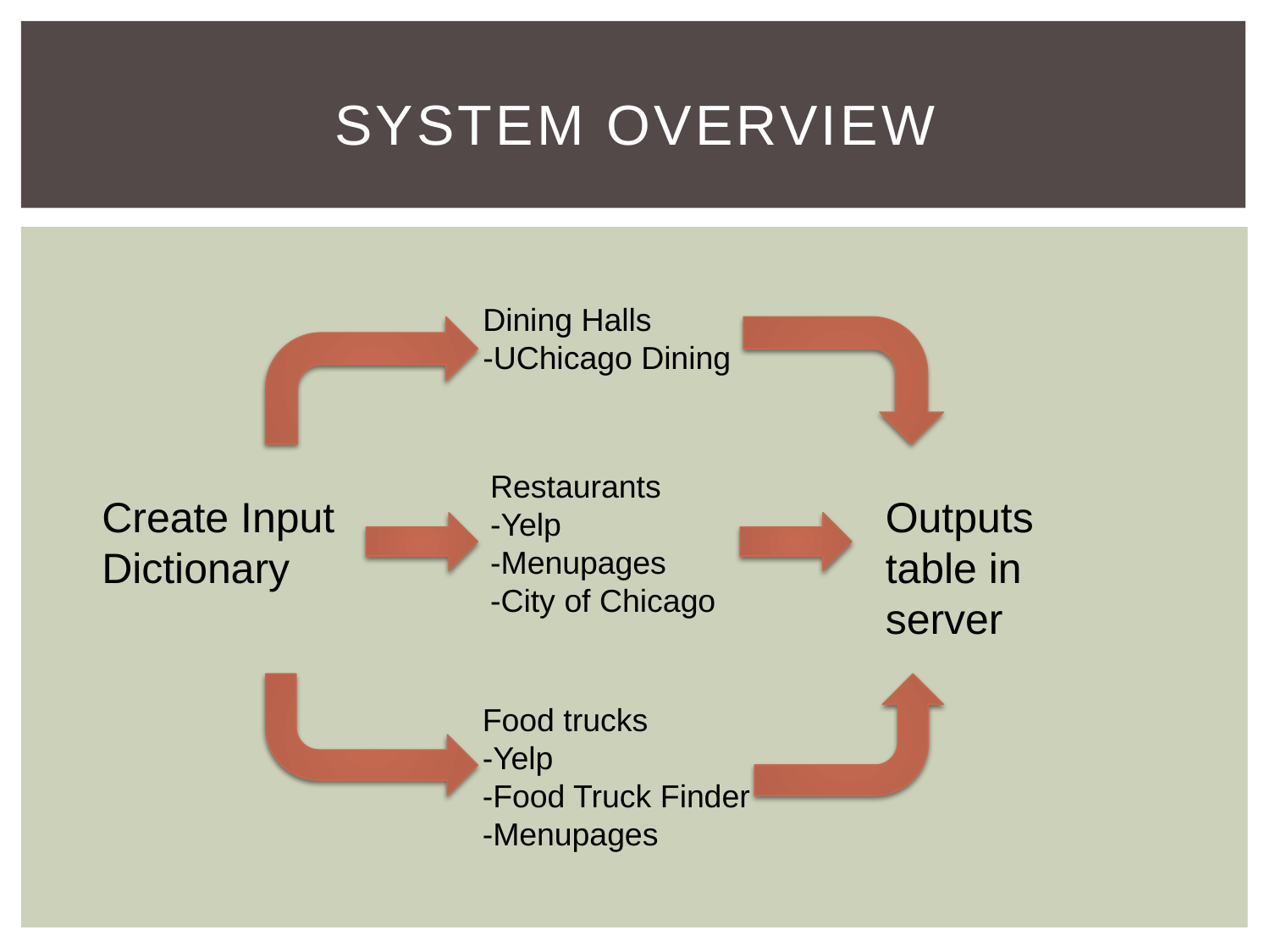

# System overview

Dining Halls
-UChicago Dining

Restaurants
-Yelp
-Menupages
-City of Chicago
Create Input
Dictionary
Outputs table in server

Food trucks
-Yelp
-Food Truck Finder
-Menupages